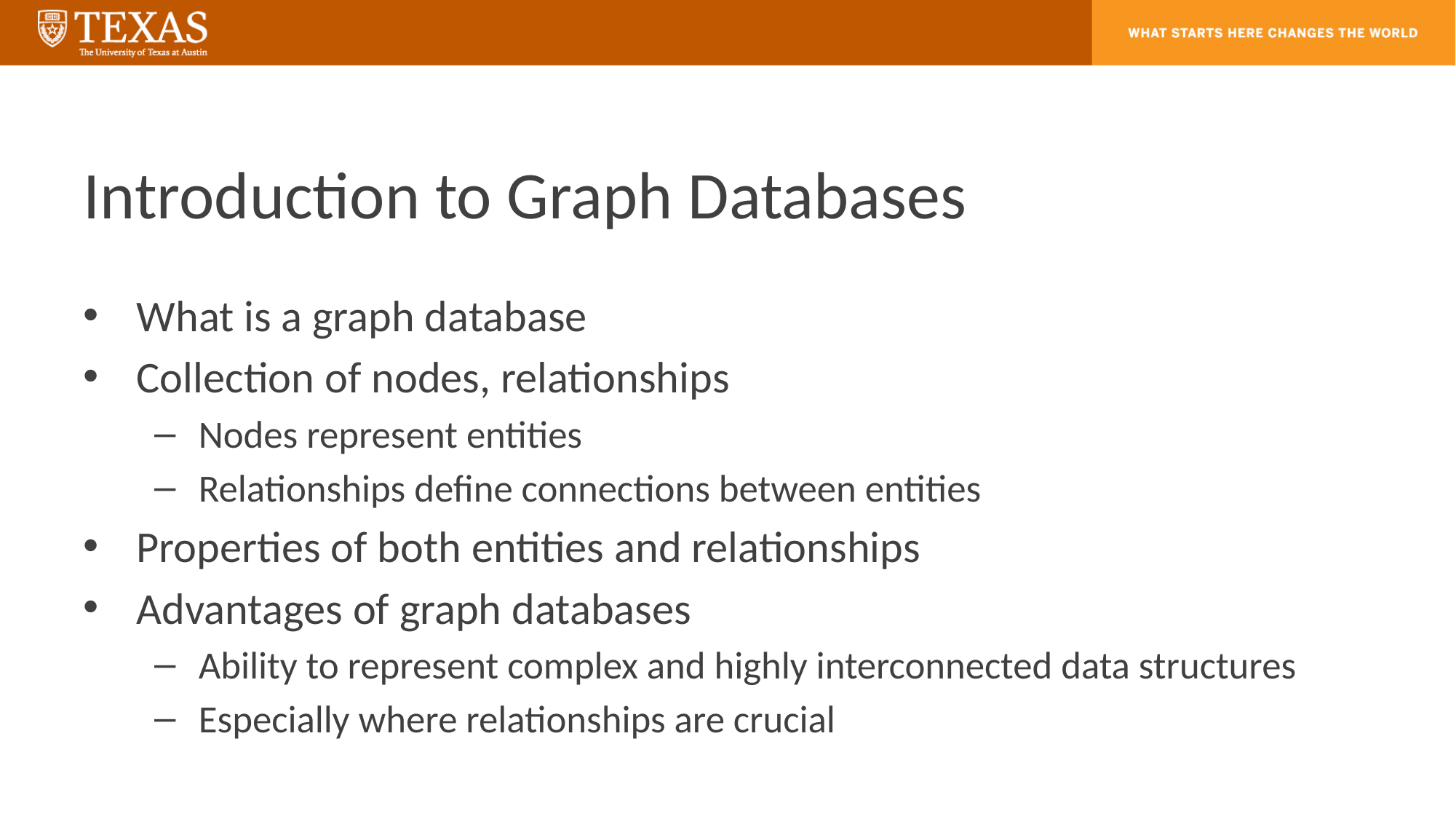

# Introduction to Graph Databases
What is a graph database
Collection of nodes, relationships
Nodes represent entities
Relationships define connections between entities
Properties of both entities and relationships
Advantages of graph databases
Ability to represent complex and highly interconnected data structures
Especially where relationships are crucial